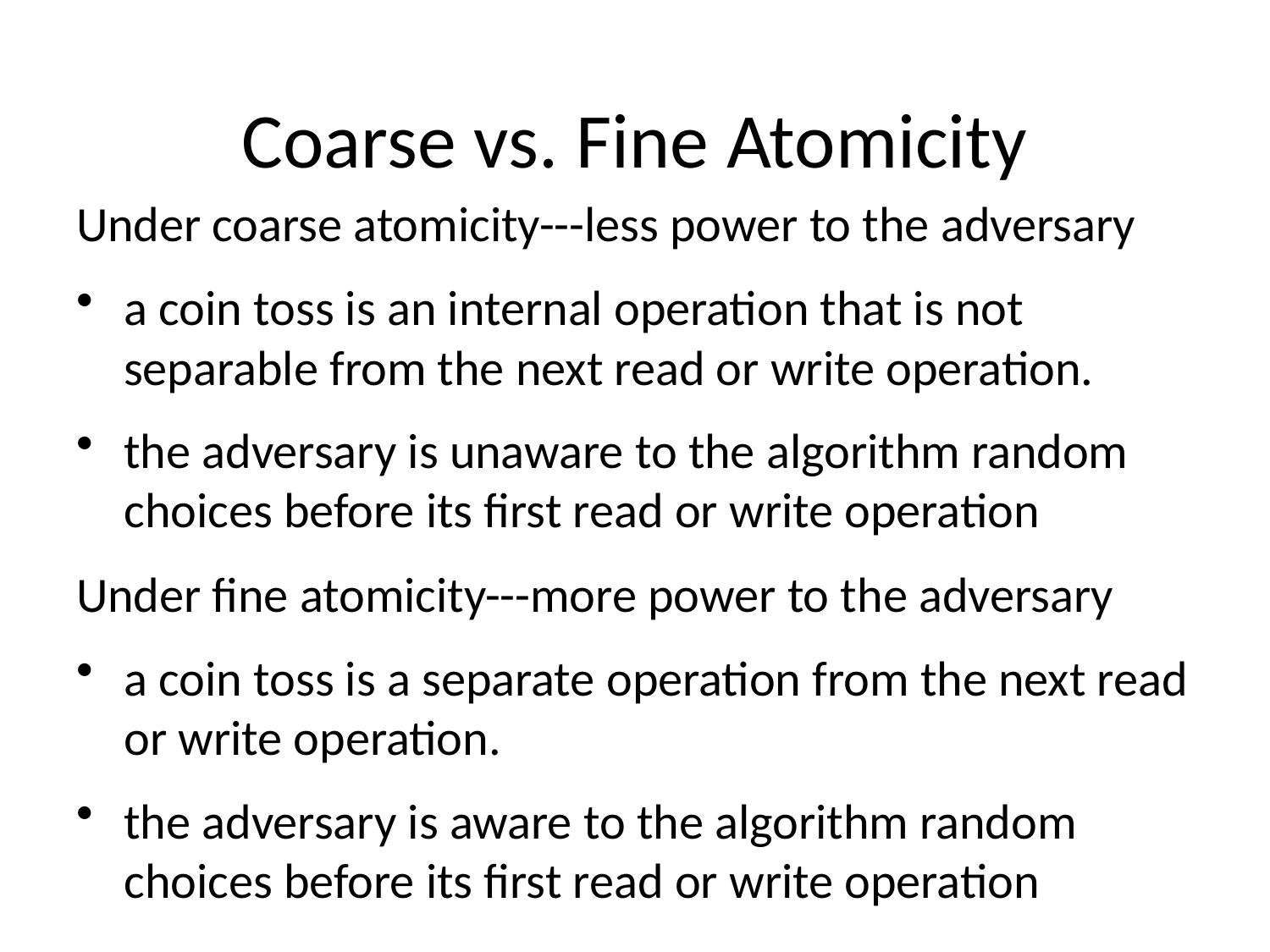

# Coarse vs. Fine Atomicity
Under coarse atomicity---less power to the adversary
a coin toss is an internal operation that is not separable from the next read or write operation.
the adversary is unaware to the algorithm random choices before its first read or write operation
Under fine atomicity---more power to the adversary
a coin toss is a separate operation from the next read or write operation.
the adversary is aware to the algorithm random choices before its first read or write operation